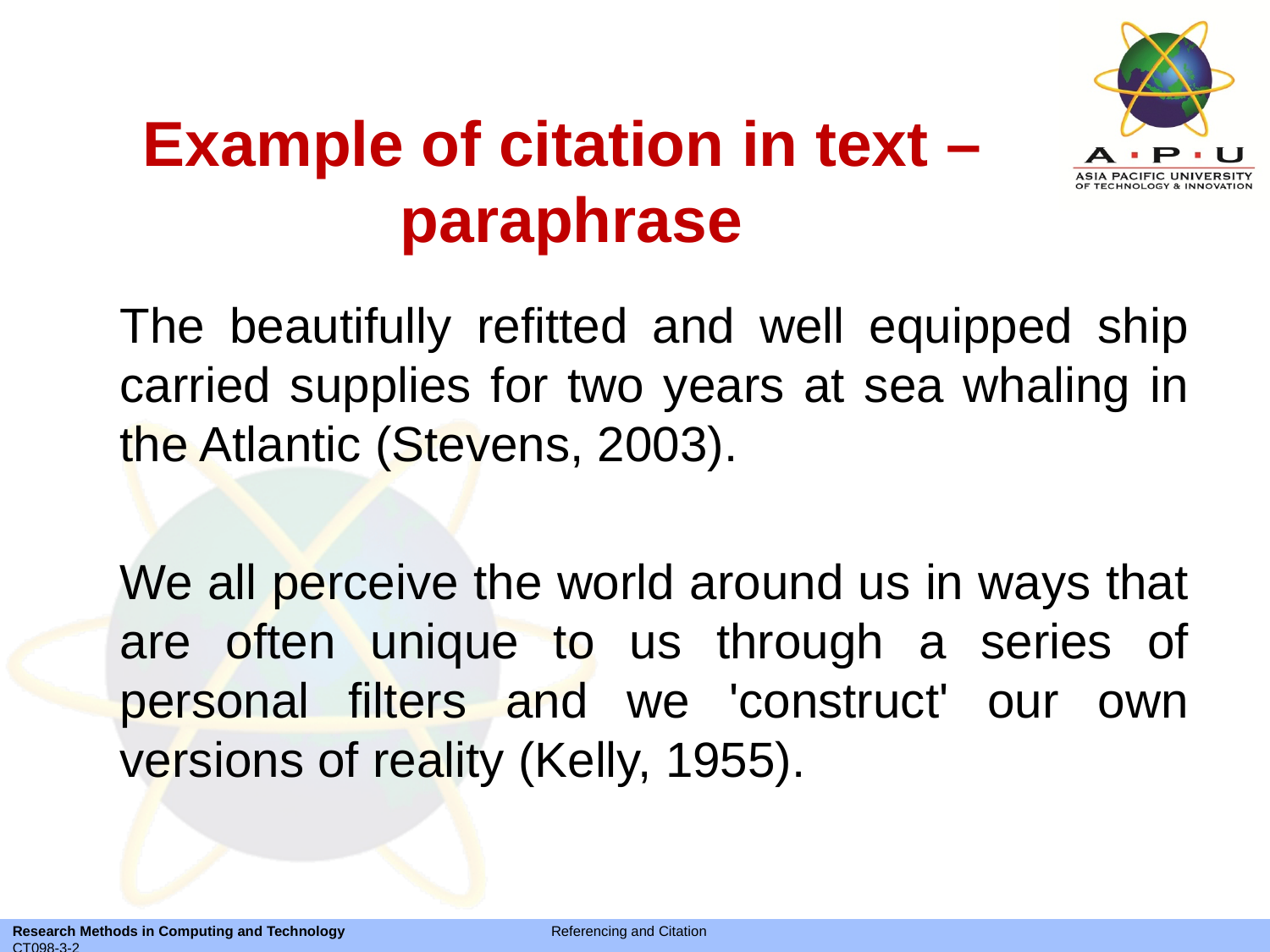

# Example of citation in text – paraphrase
	The beautifully refitted and well equipped ship carried supplies for two years at sea whaling in the Atlantic (Stevens, 2003).

	We all perceive the world around us in ways that are often unique to us through a series of personal filters and we 'construct' our own versions of reality (Kelly, 1955).